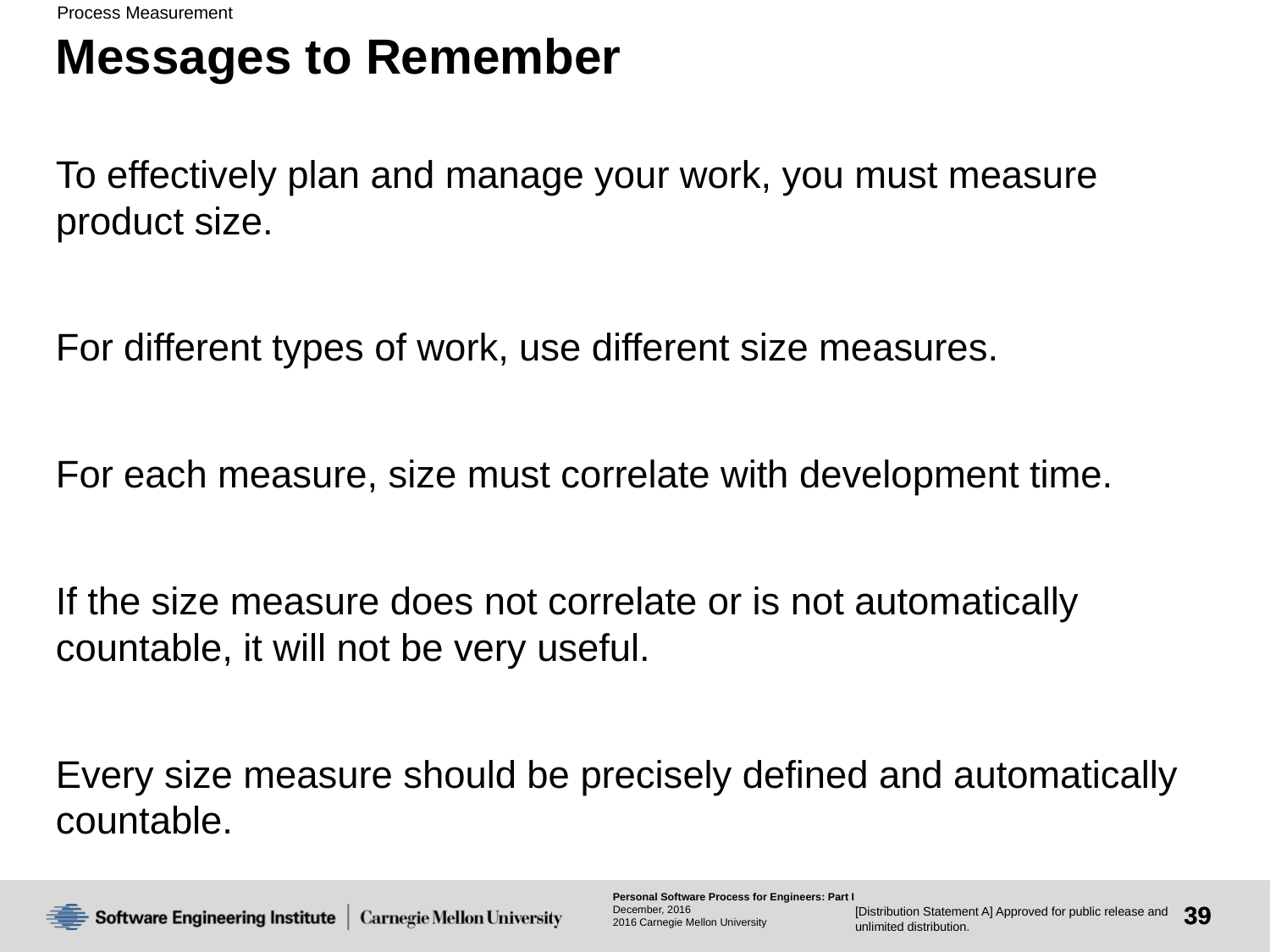

# Messages to Remember
To effectively plan and manage your work, you must measure product size.

For different types of work, use different size measures.

For each measure, size must correlate with development time.

If the size measure does not correlate or is not automatically countable, it will not be very useful.

Every size measure should be precisely defined and automatically countable.